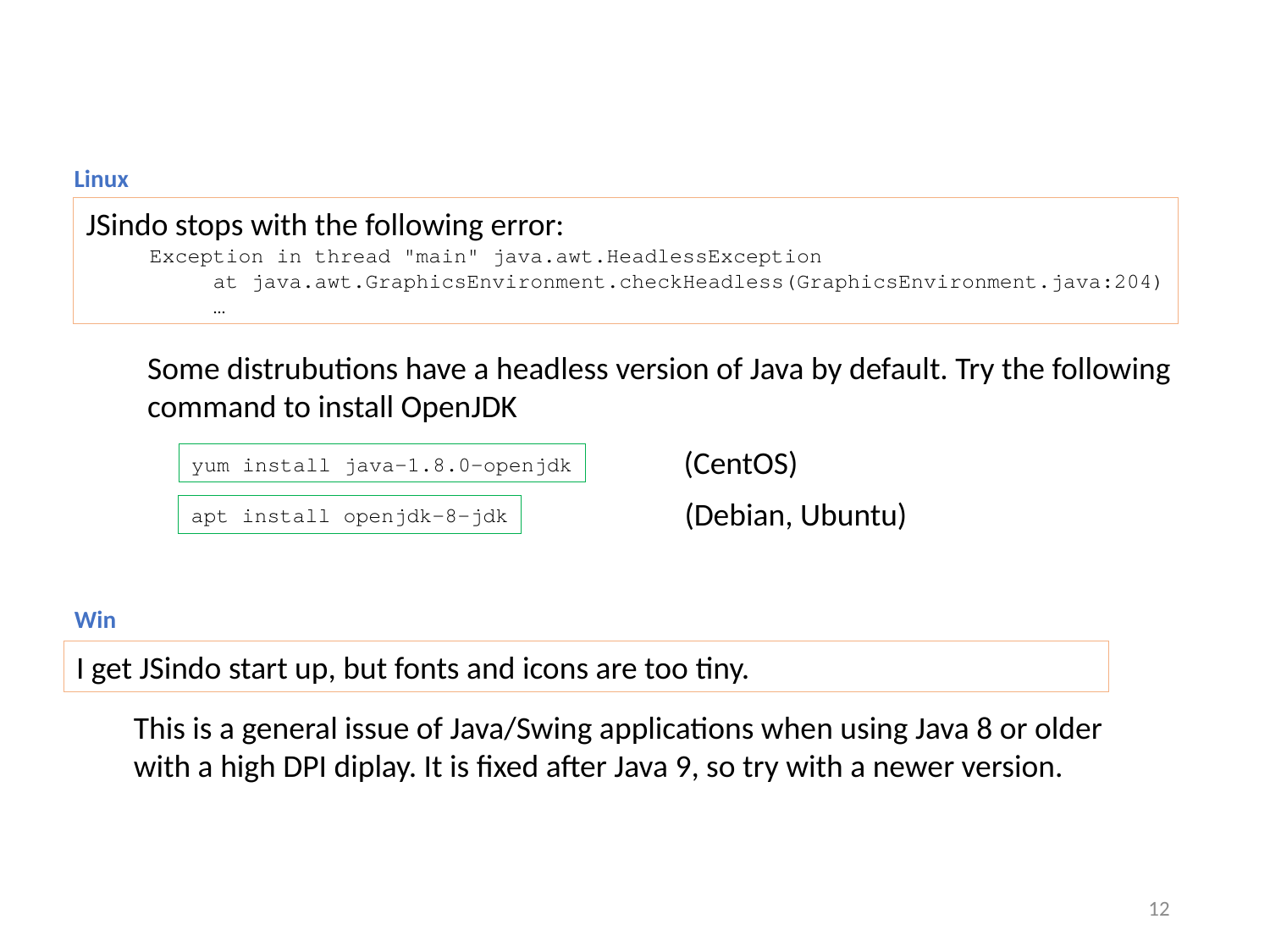

#
Linux
JSindo stops with the following error:
Exception in thread "main" java.awt.HeadlessException
at java.awt.GraphicsEnvironment.checkHeadless(GraphicsEnvironment.java:204)
…
Some distrubutions have a headless version of Java by default. Try the following command to install OpenJDK
(CentOS)
yum install java-1.8.0-openjdk
(Debian, Ubuntu)
apt install openjdk-8-jdk
Win
I get JSindo start up, but fonts and icons are too tiny.
This is a general issue of Java/Swing applications when using Java 8 or older with a high DPI diplay. It is fixed after Java 9, so try with a newer version.
12